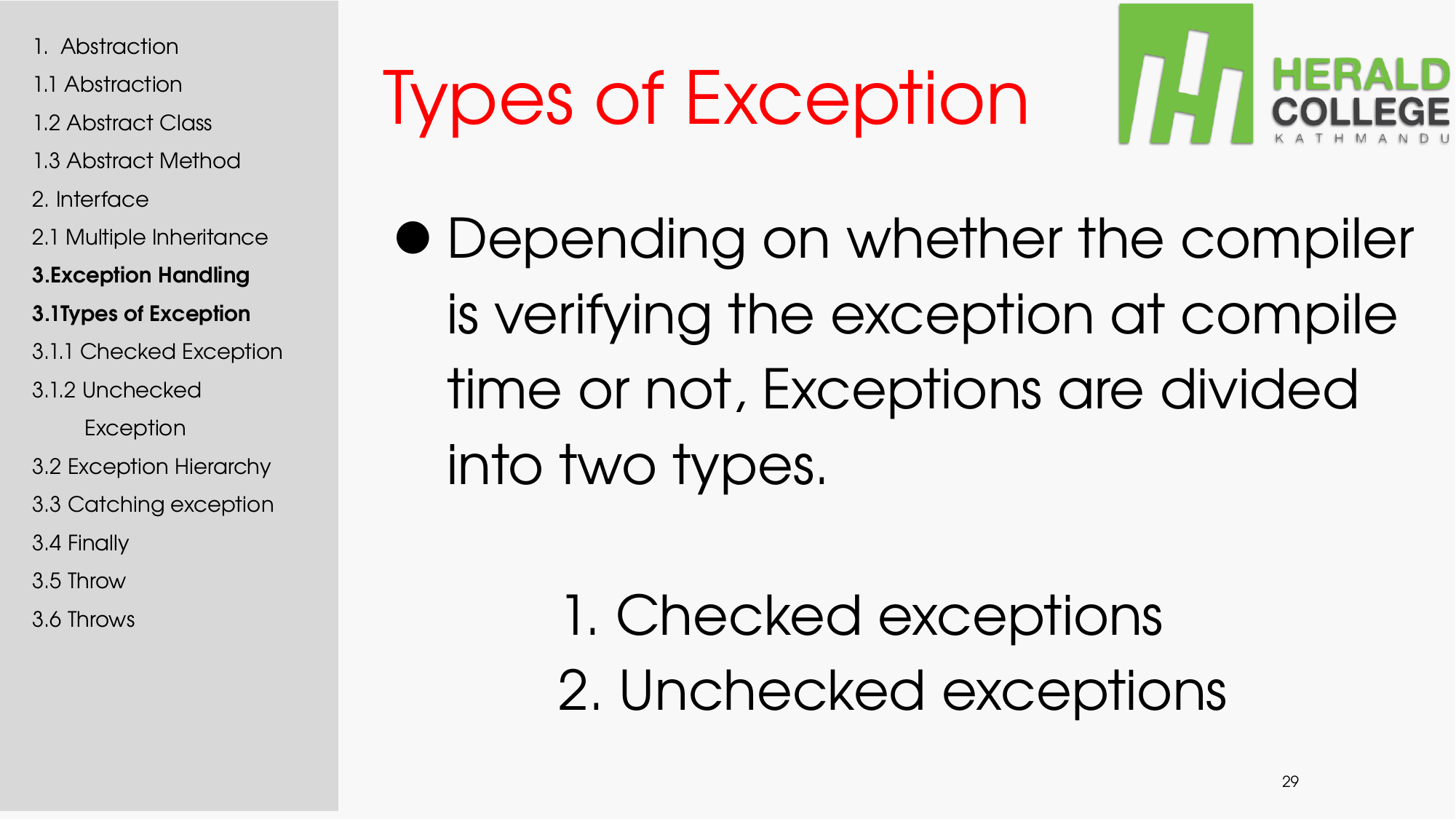

1.  Abstraction
1.1 Abstraction
1.2 Abstract Class
1.3 Abstract Method
2. Interface
2.1 Multiple Inheritance
3.Exception Handling
3.1Types of Exception
3.1.1 Checked Exception
3.1.2 Unchecked
         Exception
3.2 Exception Hierarchy
3.3 Catching exception
3.4 Finally
3.5 Throw
3.6 Throws

# Types of Exception
Depending on whether the compiler is verifying the exception at compile time or not, Exceptions are divided into two types.

           1. Checked exceptions
           2. Unchecked exceptions

29